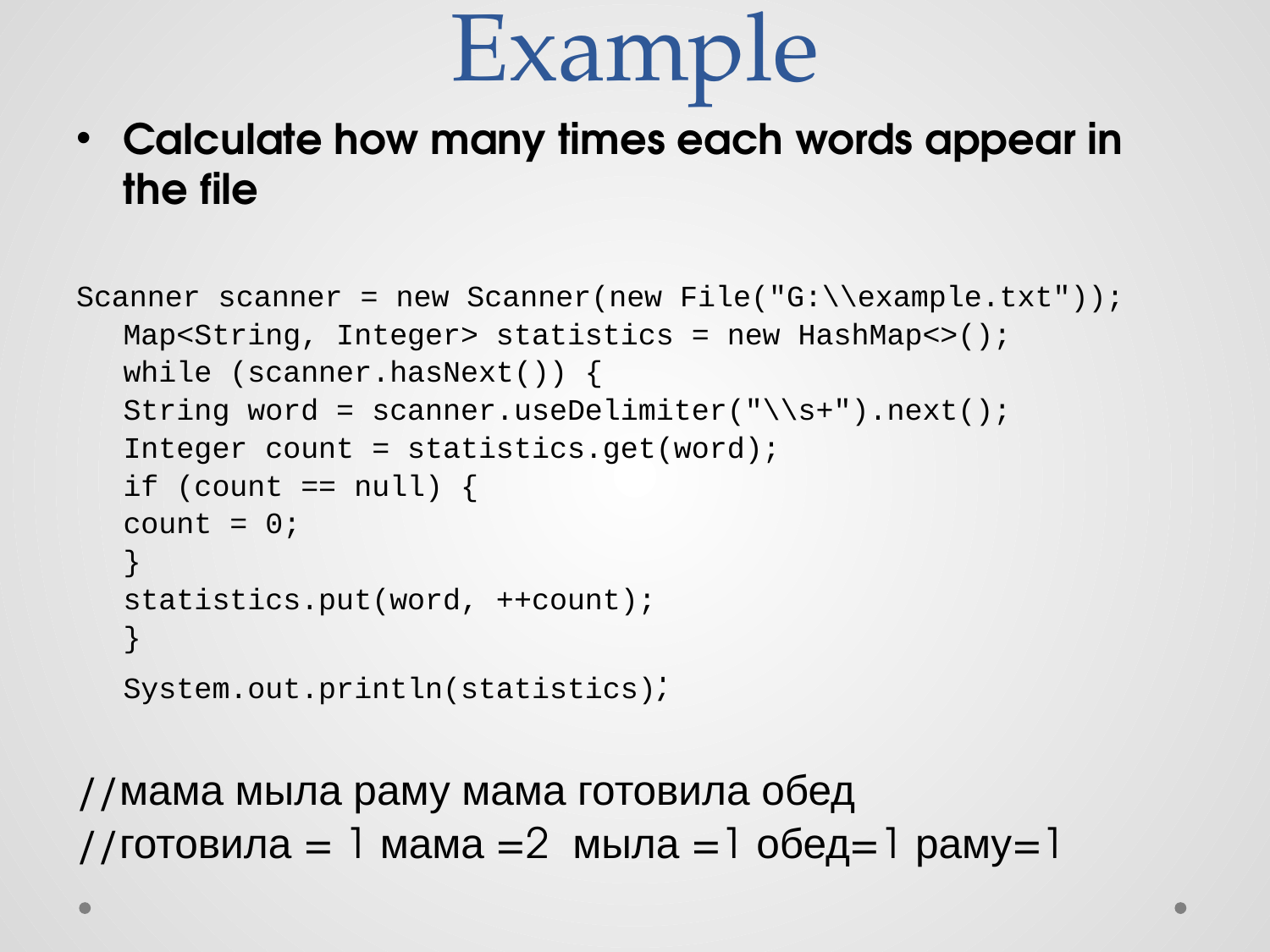

# Example
Calculate how many times each words appear in the file

Scanner scanner = new Scanner(new File("G:\\example.txt"));
		Map<String, Integer> statistics = new HashMap<>();
		while (scanner.hasNext()) {
			String word = scanner.useDelimiter("\\s+").next();
			Integer count = statistics.get(word);
			if (count == null) {
				count = 0;
			}
			statistics.put(word, ++count);
		}
		System.out.println(statistics);

//мама мыла раму мама готовила обед
//готовила = 1 мама =2  мыла =1 обед=1 раму=1